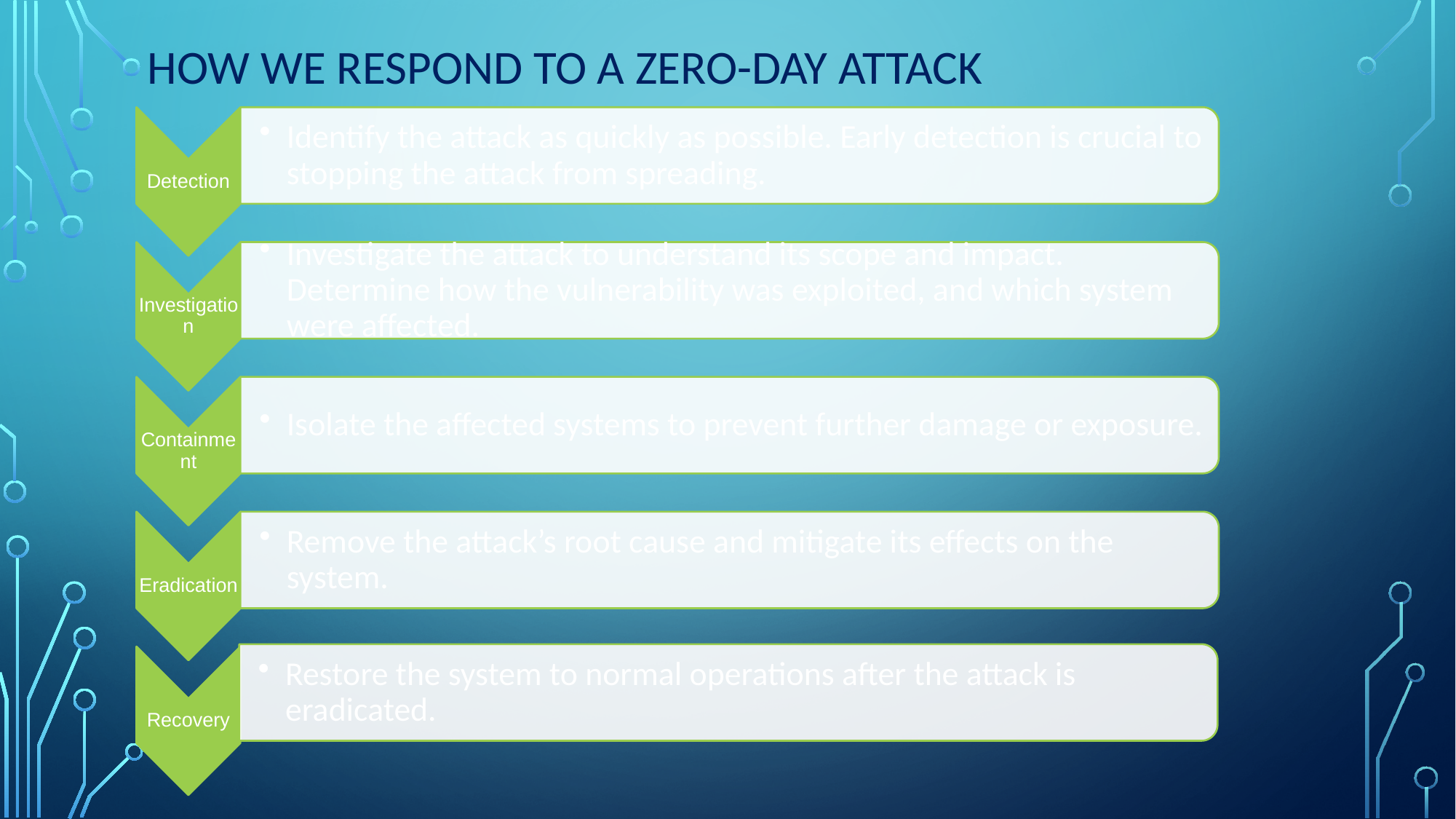

# How we respond to a zero-day attack
Detection
Identify the attack as quickly as possible. Early detection is crucial to stopping the attack from spreading.
Investigation
Investigate the attack to understand its scope and impact. Determine how the vulnerability was exploited, and which system were affected.
Containment
Isolate the affected systems to prevent further damage or exposure.
Eradication
Remove the attack’s root cause and mitigate its effects on the system.
Recovery
Restore the system to normal operations after the attack is eradicated.